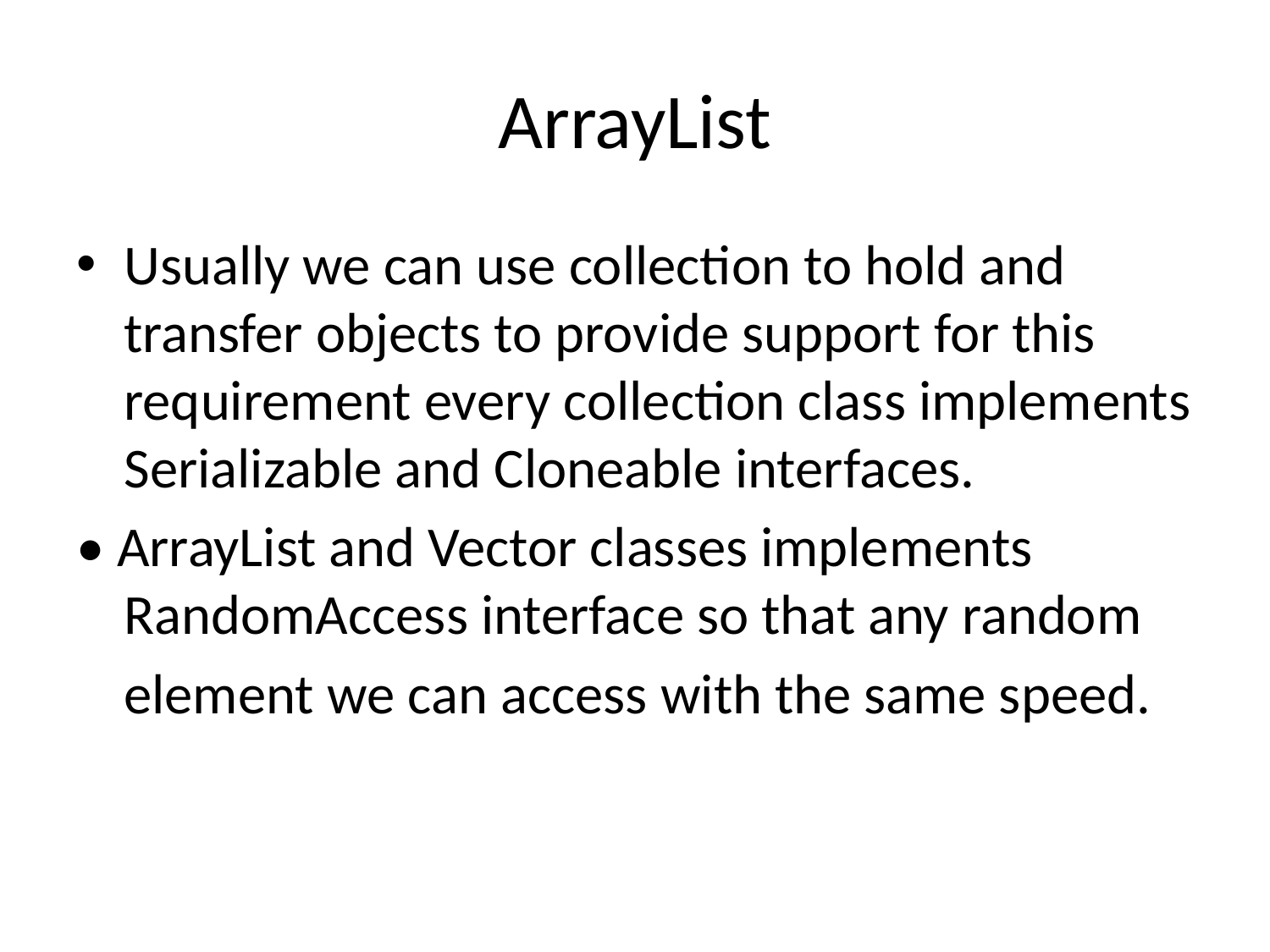

# ArrayList
Usually we can use collection to hold and transfer objects to provide support for this requirement every collection class implements Serializable and Cloneable interfaces.
• ArrayList and Vector classes implements RandomAccess interface so that any random
	element we can access with the same speed.